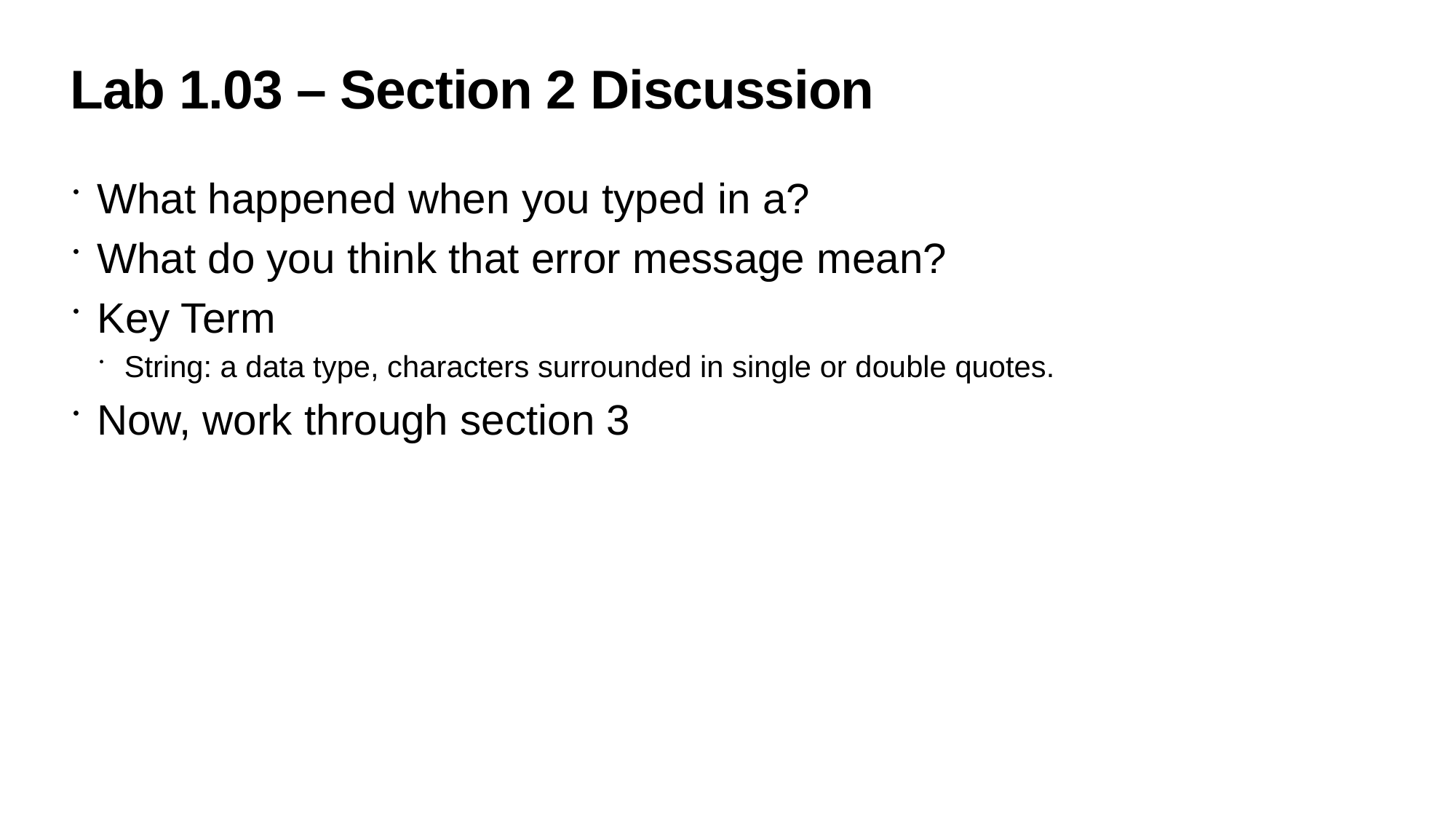

# Lab 1.03 – Section 2 Discussion
What happened when you typed in a?
What do you think that error message mean?
Key Term
String: a data type, characters surrounded in single or double quotes.
Now, work through section 3